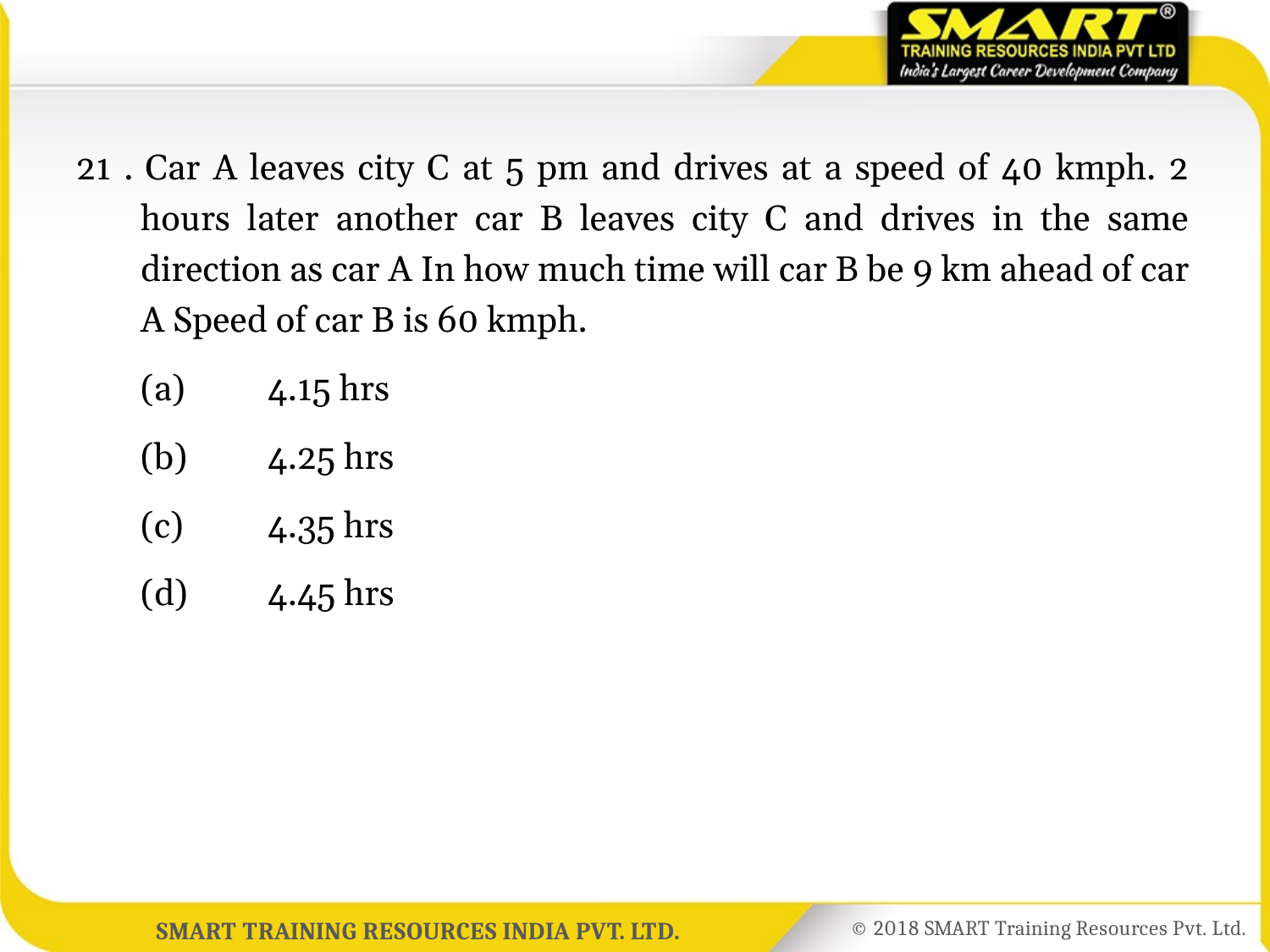

21 .	Car A leaves city C at 5 pm and drives at a speed of 40 kmph. 2 hours later another car B leaves city C and drives in the same direction as car A In how much time will car B be 9 km ahead of car A Speed of car B is 60 kmph.
	(a)	4.15 hrs
	(b)	4.25 hrs
	(c)	4.35 hrs
	(d)	4.45 hrs